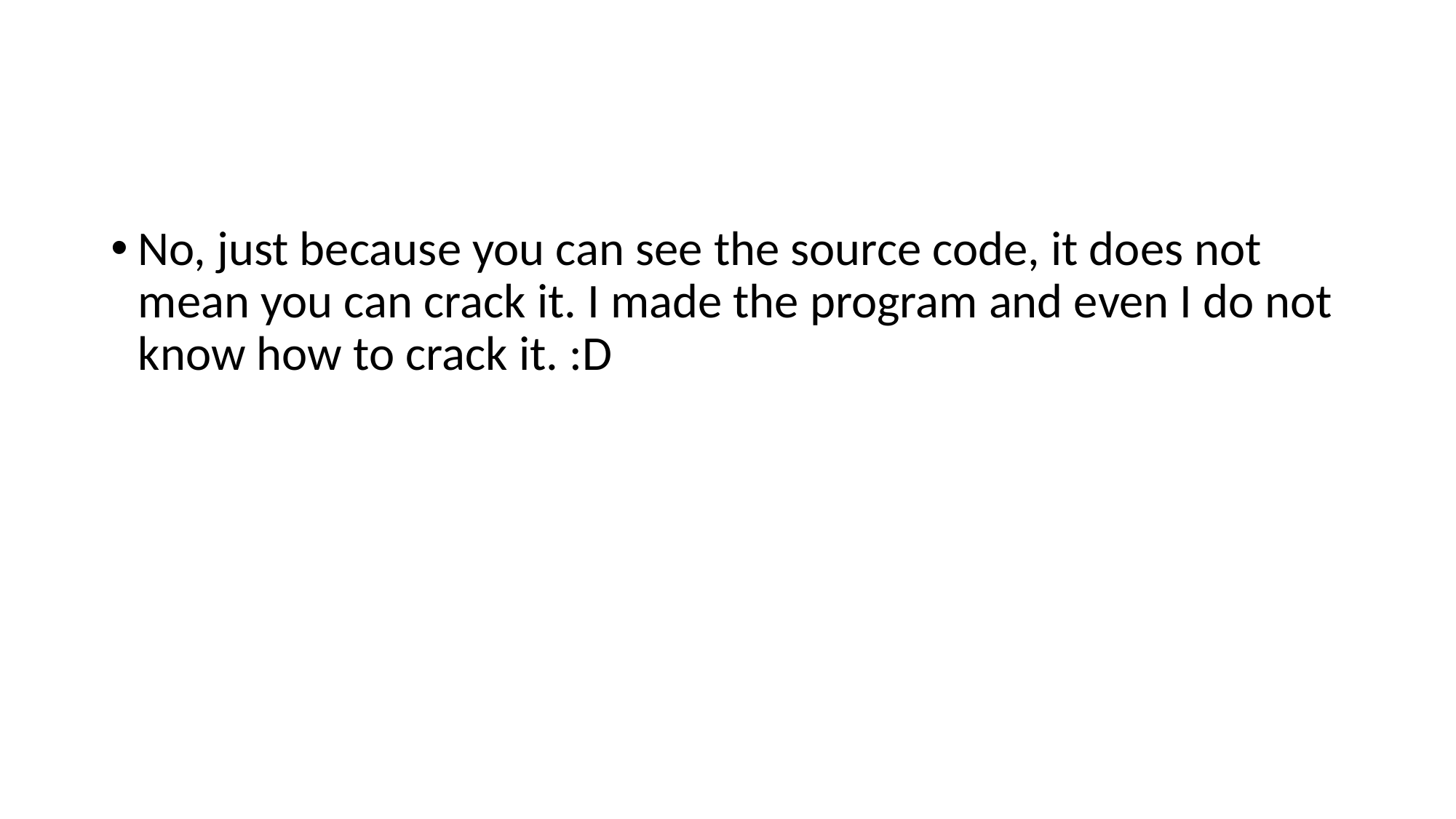

#
No, just because you can see the source code, it does not mean you can crack it. I made the program and even I do not know how to crack it. :D